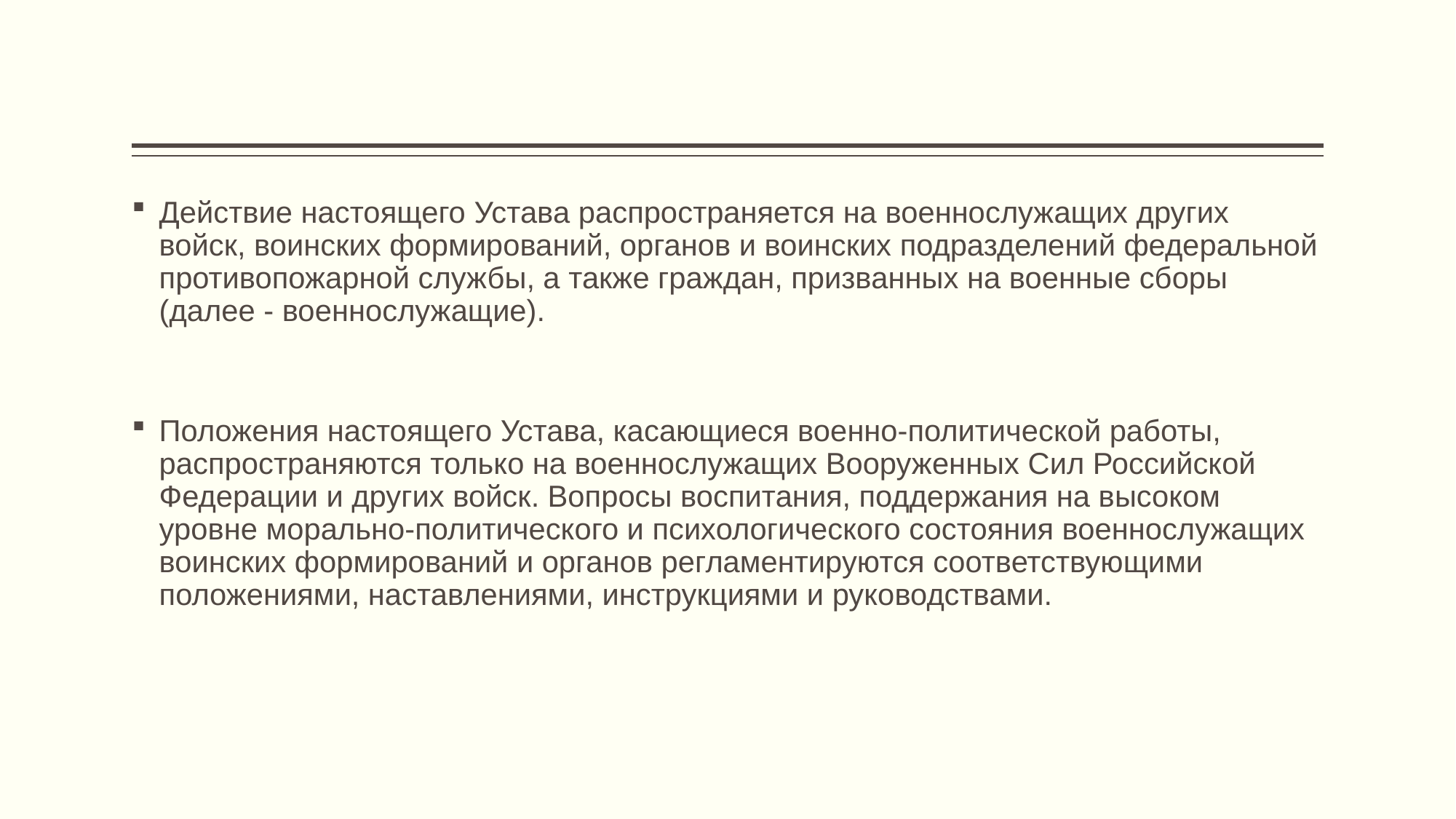

Действие настоящего Устава распространяется на военнослужащих других войск, воинских формирований, органов и воинских подразделений федеральной противопожарной службы, а также граждан, призванных на военные сборы (далее - военнослужащие).

Положения настоящего Устава, касающиеся военно-политической работы, распространяются только на военнослужащих Вооруженных Сил Российской Федерации и других войск. Вопросы воспитания, поддержания на высоком уровне морально-политического и психологического состояния военнослужащих воинских формирований и органов регламентируются соответствующими положениями, наставлениями, инструкциями и руководствами.